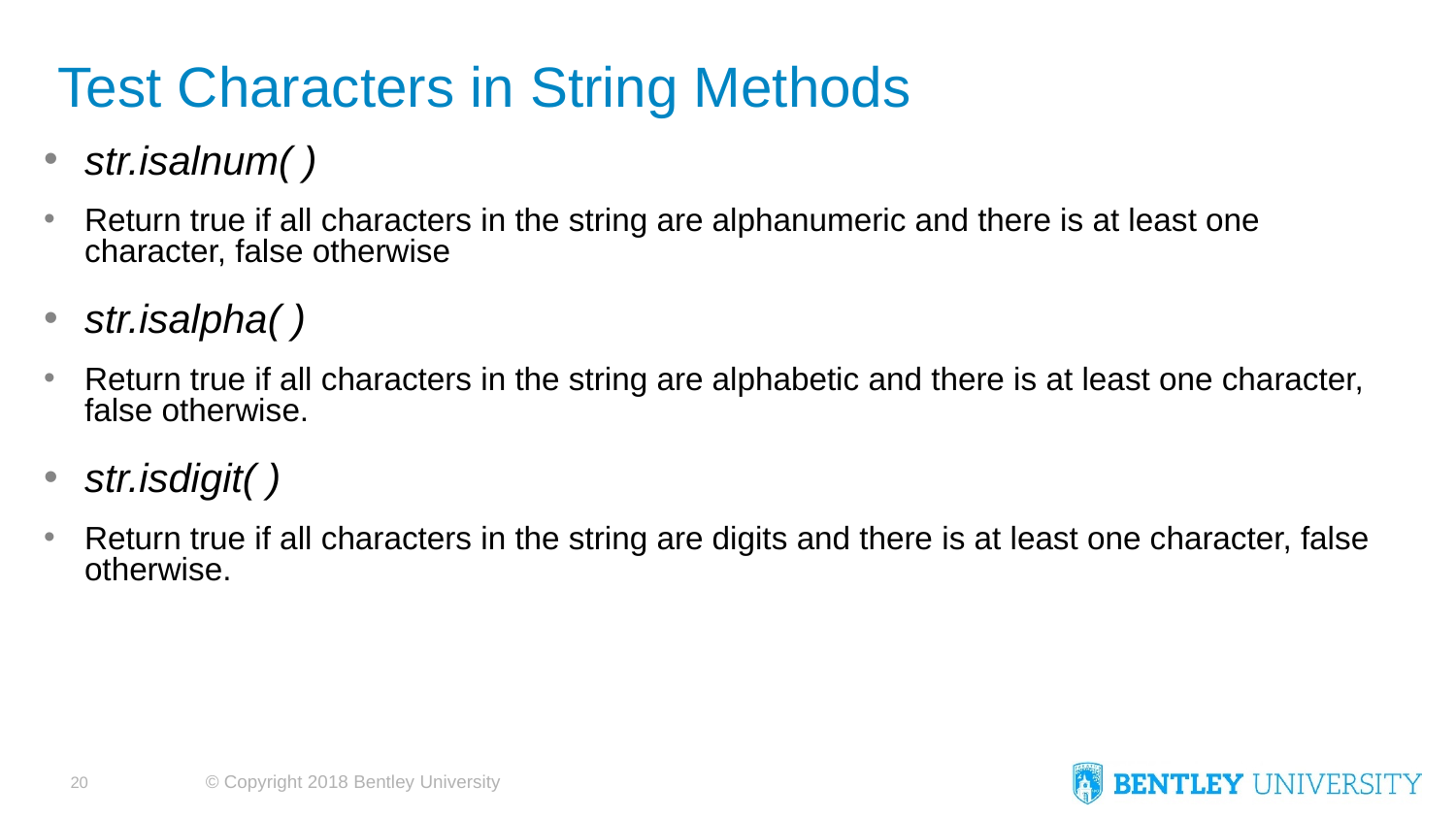

# Test Characters in String Methods
str.isalnum( )
Return true if all characters in the string are alphanumeric and there is at least one character, false otherwise
str.isalpha( )
Return true if all characters in the string are alphabetic and there is at least one character, false otherwise.
str.isdigit( )
Return true if all characters in the string are digits and there is at least one character, false otherwise.